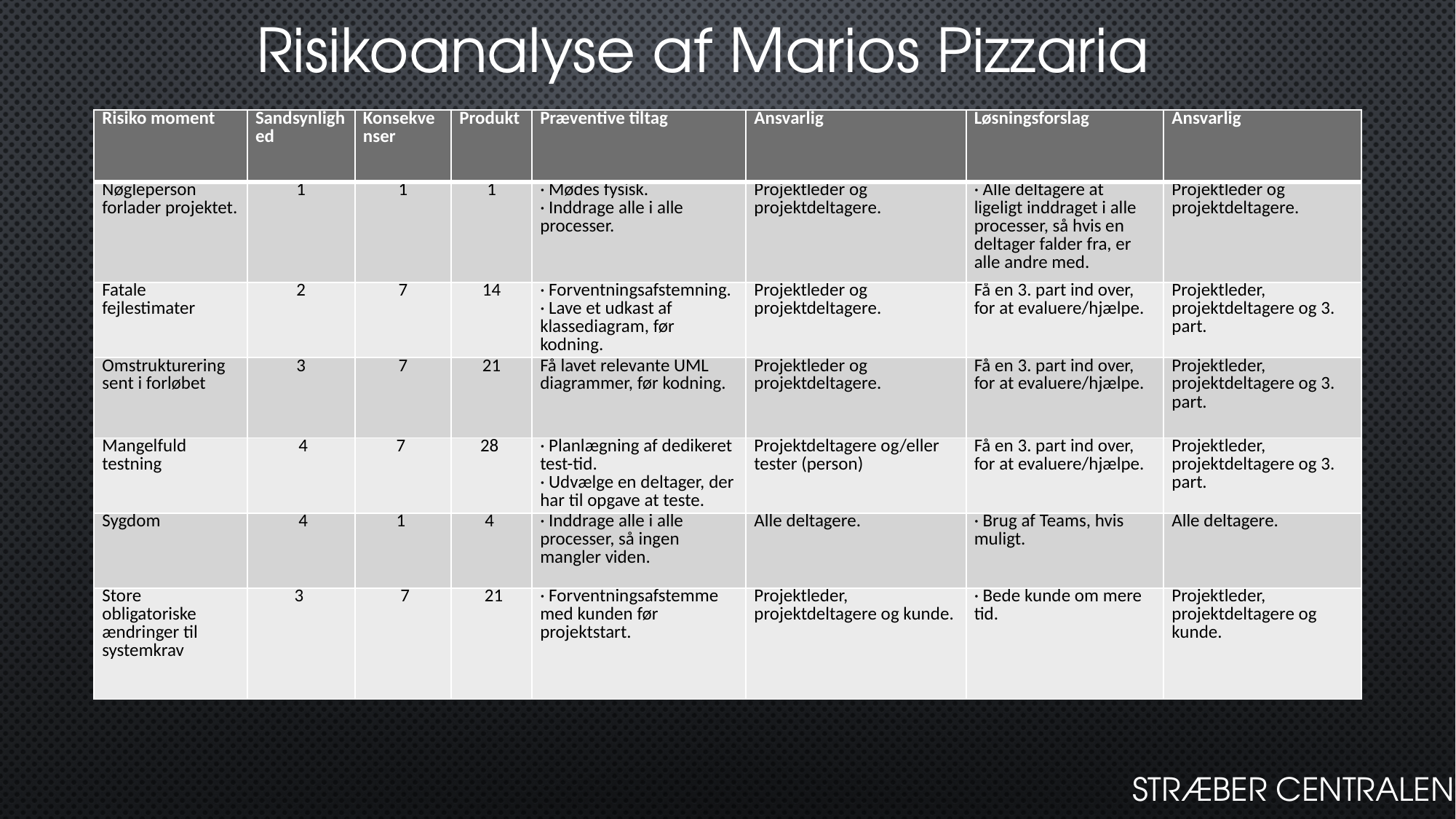

Risikoanalyse af Marios Pizzaria
| Risiko moment | Sandsynlighed | Konsekvenser | Produkt | Præventive tiltag | Ansvarlig | Løsningsforslag | Ansvarlig |
| --- | --- | --- | --- | --- | --- | --- | --- |
| Nøgleperson forlader projektet. | 1 | 1 | 1 | · Mødes fysisk. · Inddrage alle i alle processer. | Projektleder og projektdeltagere. | · Alle deltagere at ligeligt inddraget i alle processer, så hvis en deltager falder fra, er alle andre med. | Projektleder og projektdeltagere. |
| Fatale fejlestimater | 2 | 7 | 14 | · Forventningsafstemning. · Lave et udkast af klassediagram, før kodning. | Projektleder og projektdeltagere. | Få en 3. part ind over, for at evaluere/hjælpe. | Projektleder, projektdeltagere og 3. part. |
| Omstrukturering sent i forløbet | 3 | 7 | 21 | Få lavet relevante UML diagrammer, før kodning. | Projektleder og projektdeltagere. | Få en 3. part ind over, for at evaluere/hjælpe. | Projektleder, projektdeltagere og 3. part. |
| Mangelfuld testning | 4 | 7 | 28 | · Planlægning af dedikeret test-tid. · Udvælge en deltager, der har til opgave at teste. | Projektdeltagere og/eller tester (person) | Få en 3. part ind over, for at evaluere/hjælpe. | Projektleder, projektdeltagere og 3. part. |
| Sygdom | 4 | 1 | 4 | · Inddrage alle i alle processer, så ingen mangler viden. | Alle deltagere. | · Brug af Teams, hvis muligt. | Alle deltagere. |
| Store obligatoriske ændringer til systemkrav | 3 | 7 | 21 | · Forventningsafstemme med kunden før projektstart. | Projektleder, projektdeltagere og kunde. | · Bede kunde om mere tid. | Projektleder, projektdeltagere og kunde. |
Stræber centralen